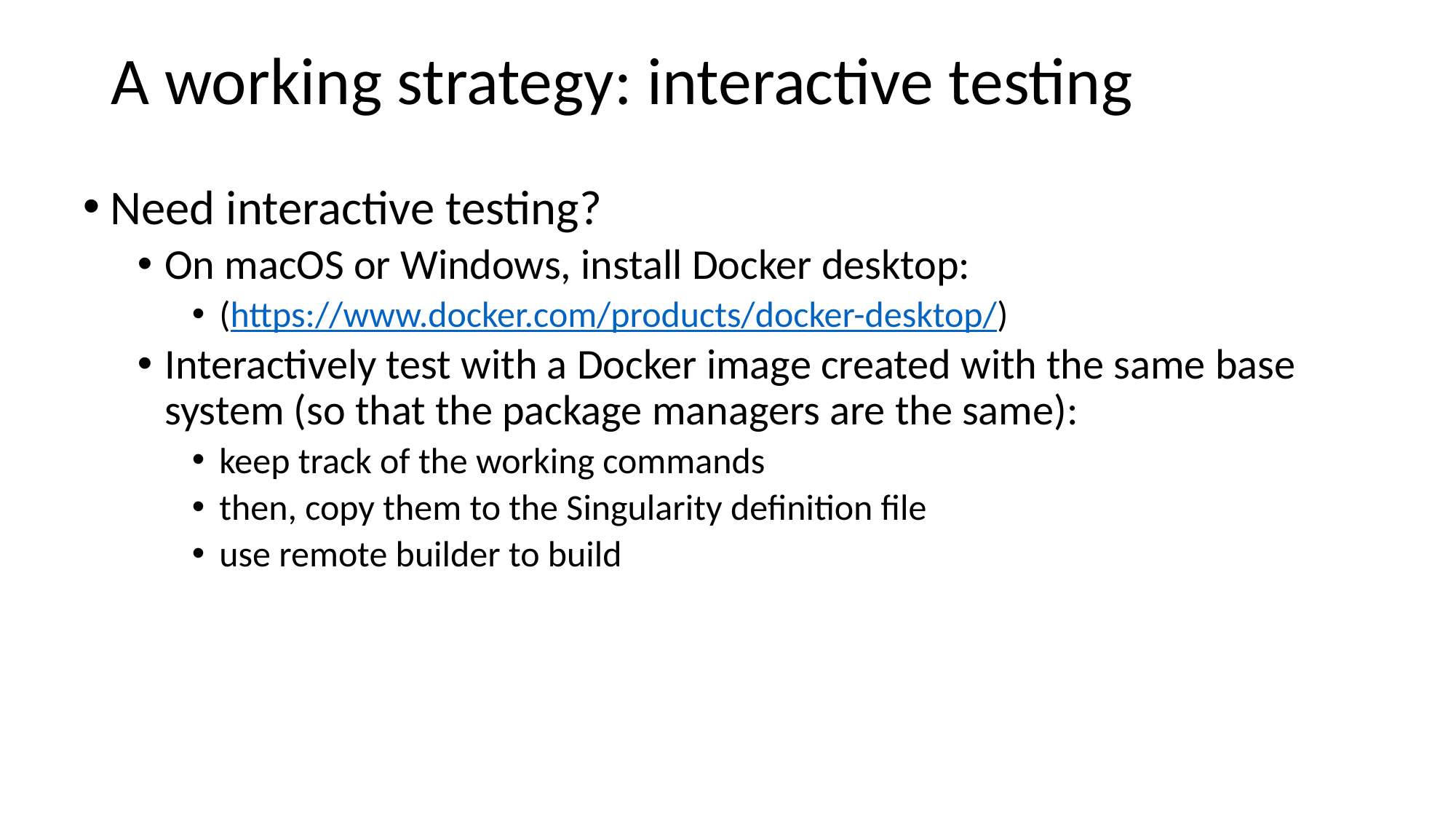

# A working strategy: interactive testing
Need interactive testing?
On macOS or Windows, install Docker desktop:
(https://www.docker.com/products/docker-desktop/)
Interactively test with a Docker image created with the same base system (so that the package managers are the same):
keep track of the working commands
then, copy them to the Singularity definition file
use remote builder to build